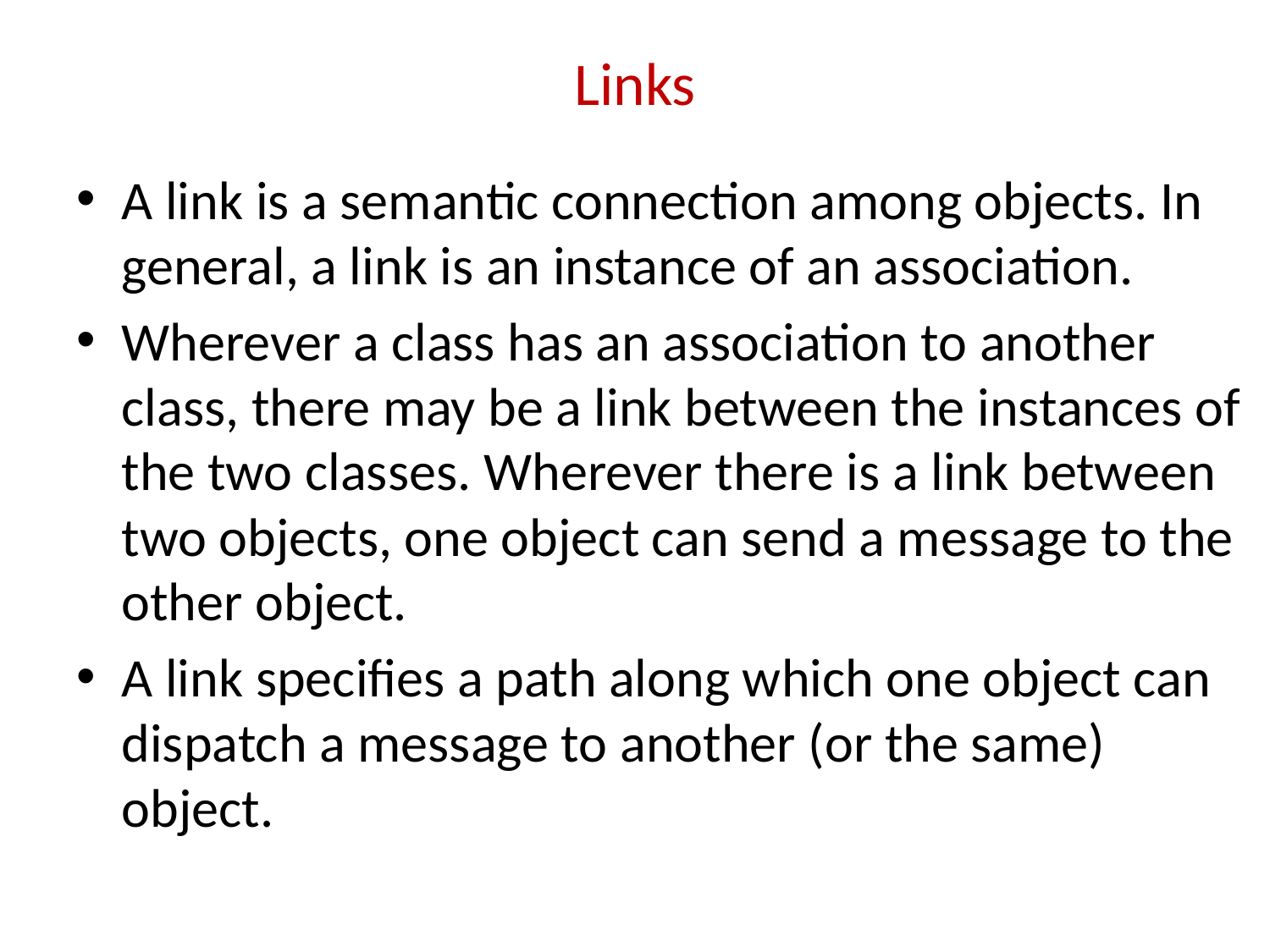

# Links
A link is a semantic connection among objects. In general, a link is an instance of an association.
Wherever a class has an association to another class, there may be a link between the instances of the two classes. Wherever there is a link between two objects, one object can send a message to the other object.
A link specifies a path along which one object can dispatch a message to another (or the same) object.